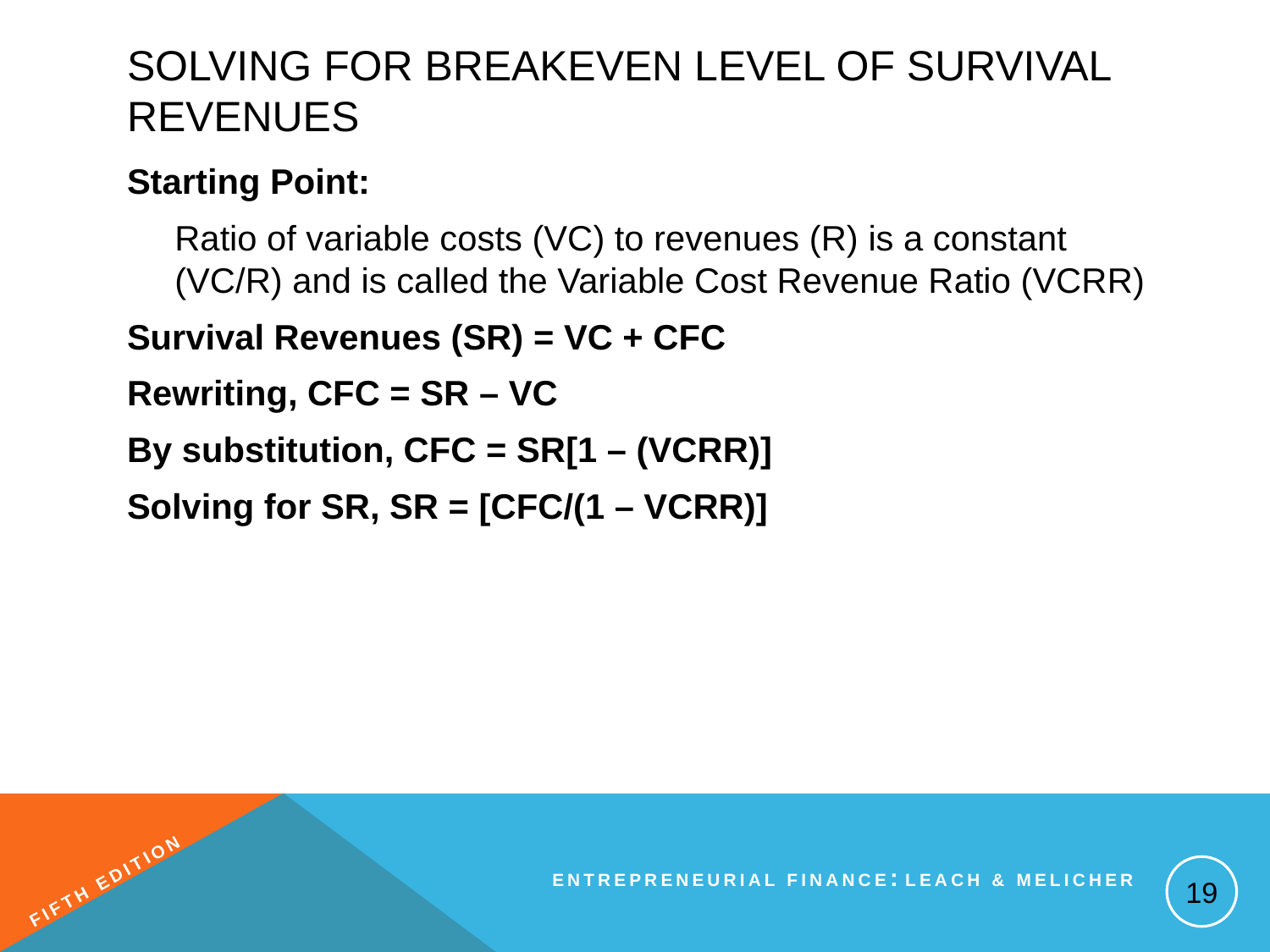

# Solving for Breakeven Level of Survival Revenues
Starting Point:
	Ratio of variable costs (VC) to revenues (R) is a constant (VC/R) and is called the Variable Cost Revenue Ratio (VCRR)
Survival Revenues (SR) = VC + CFC
Rewriting, CFC = SR – VC
By substitution, CFC = SR[1 – (VCRR)]
Solving for SR, SR = [CFC/(1 – VCRR)]
19